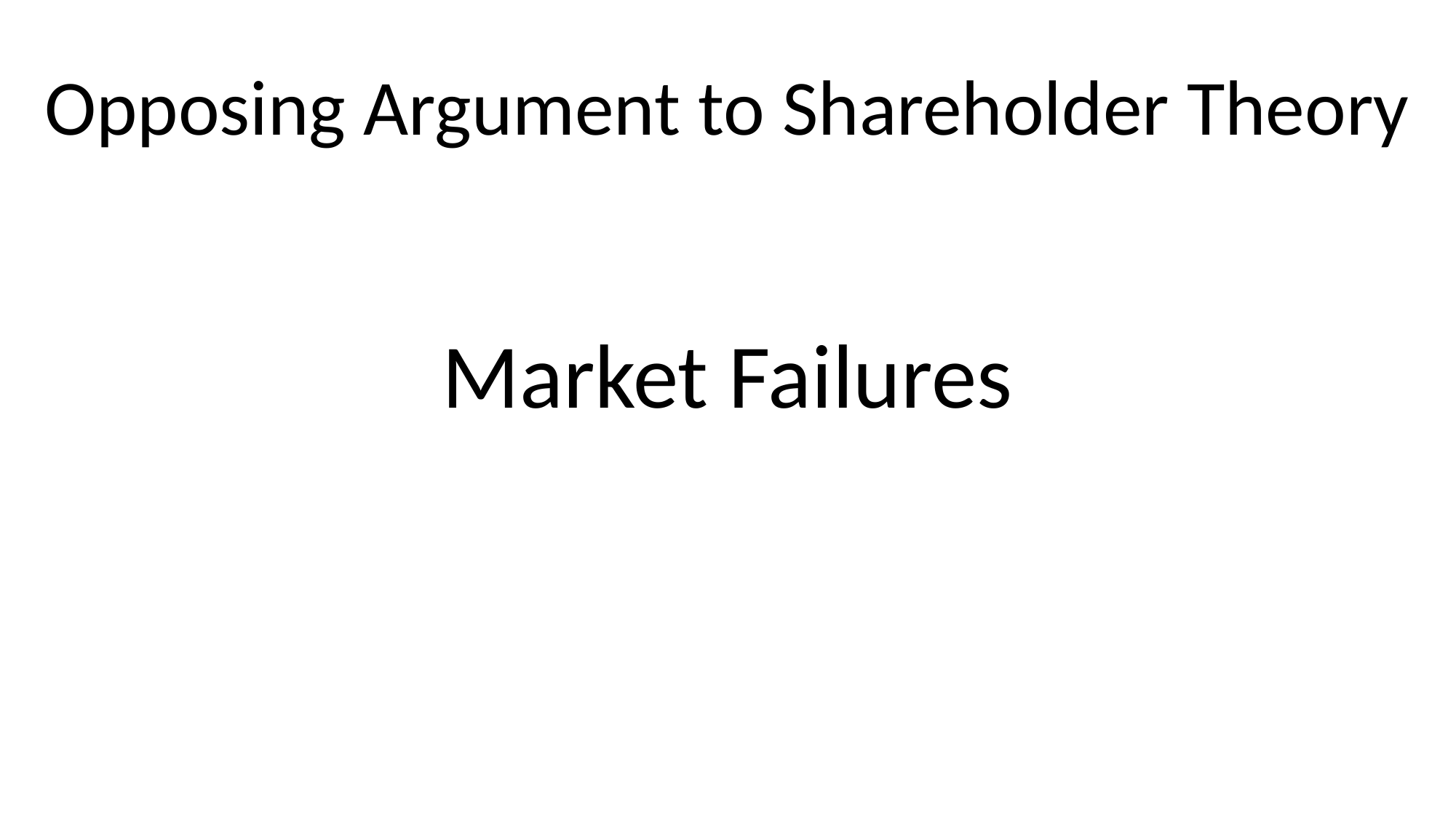

# Opposing Argument to Shareholder Theory
Market Failures